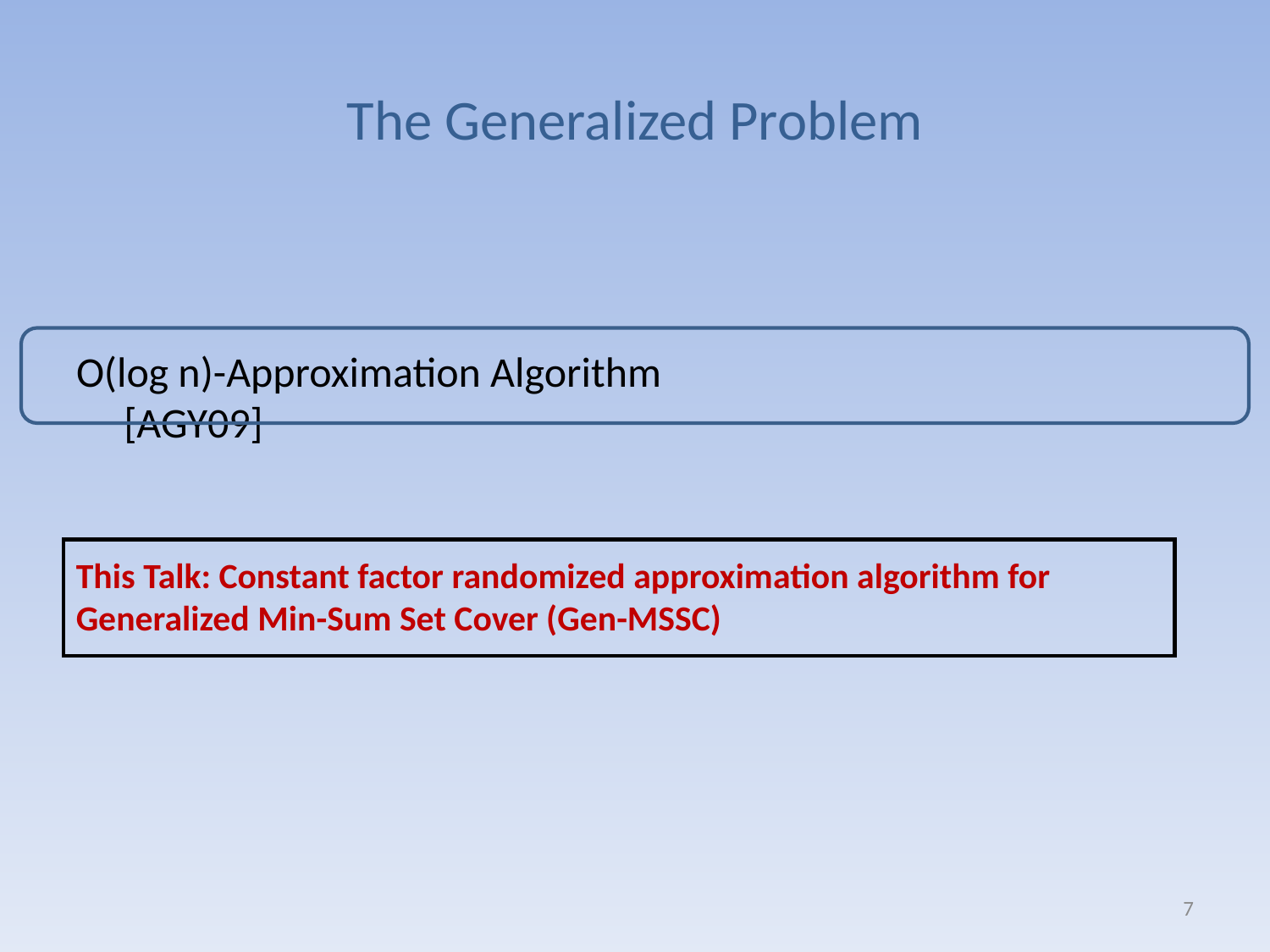

# The Generalized Problem

O(log n)-Approximation Algorithm			        [AGY09]

This Talk: Constant factor randomized approximation algorithm for
Generalized Min-Sum Set Cover (Gen-MSSC)

7